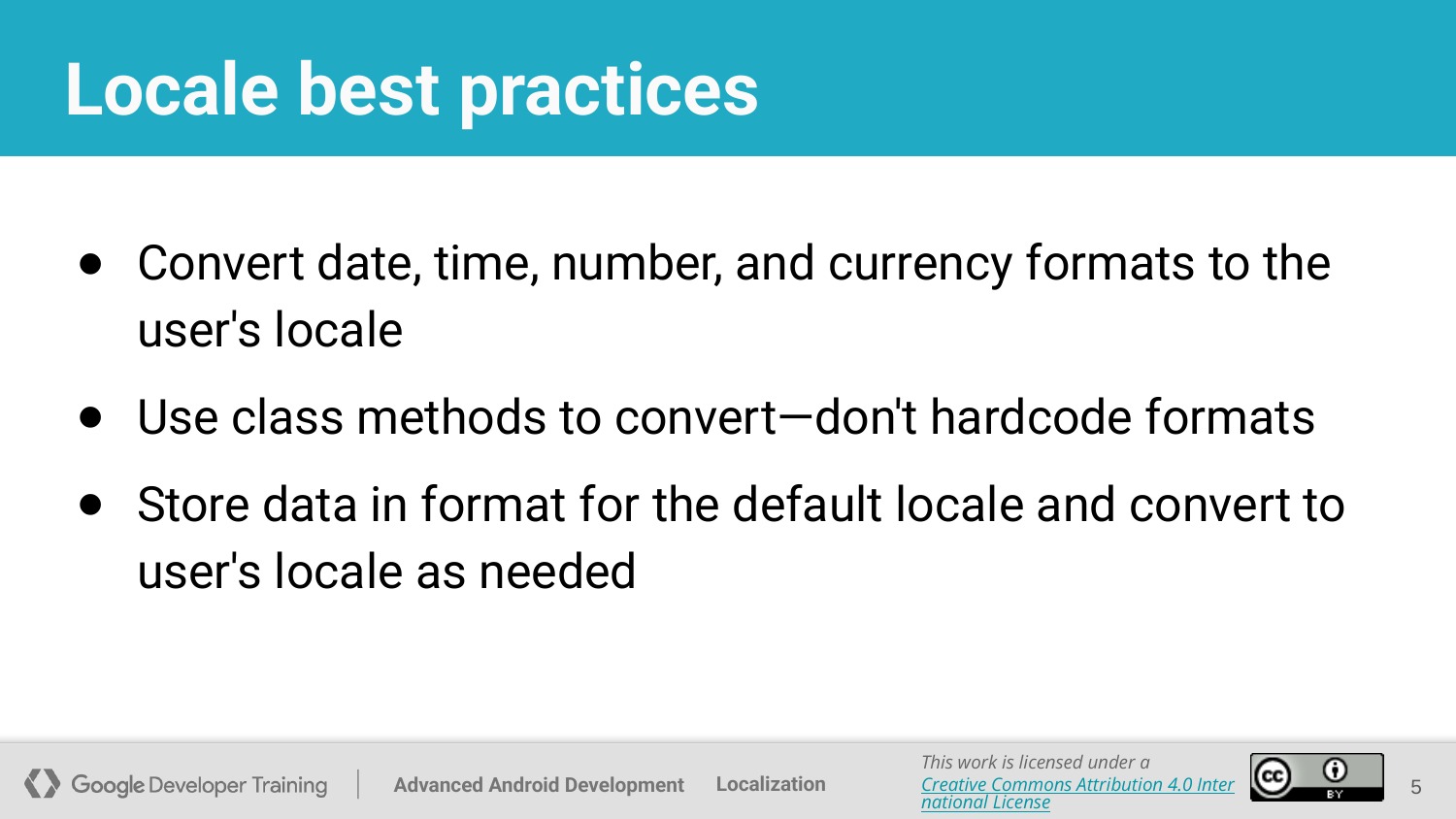

# Locale best practices
Convert date, time, number, and currency formats to the user's locale
Use class methods to convert—don't hardcode formats
Store data in format for the default locale and convert to user's locale as needed

5